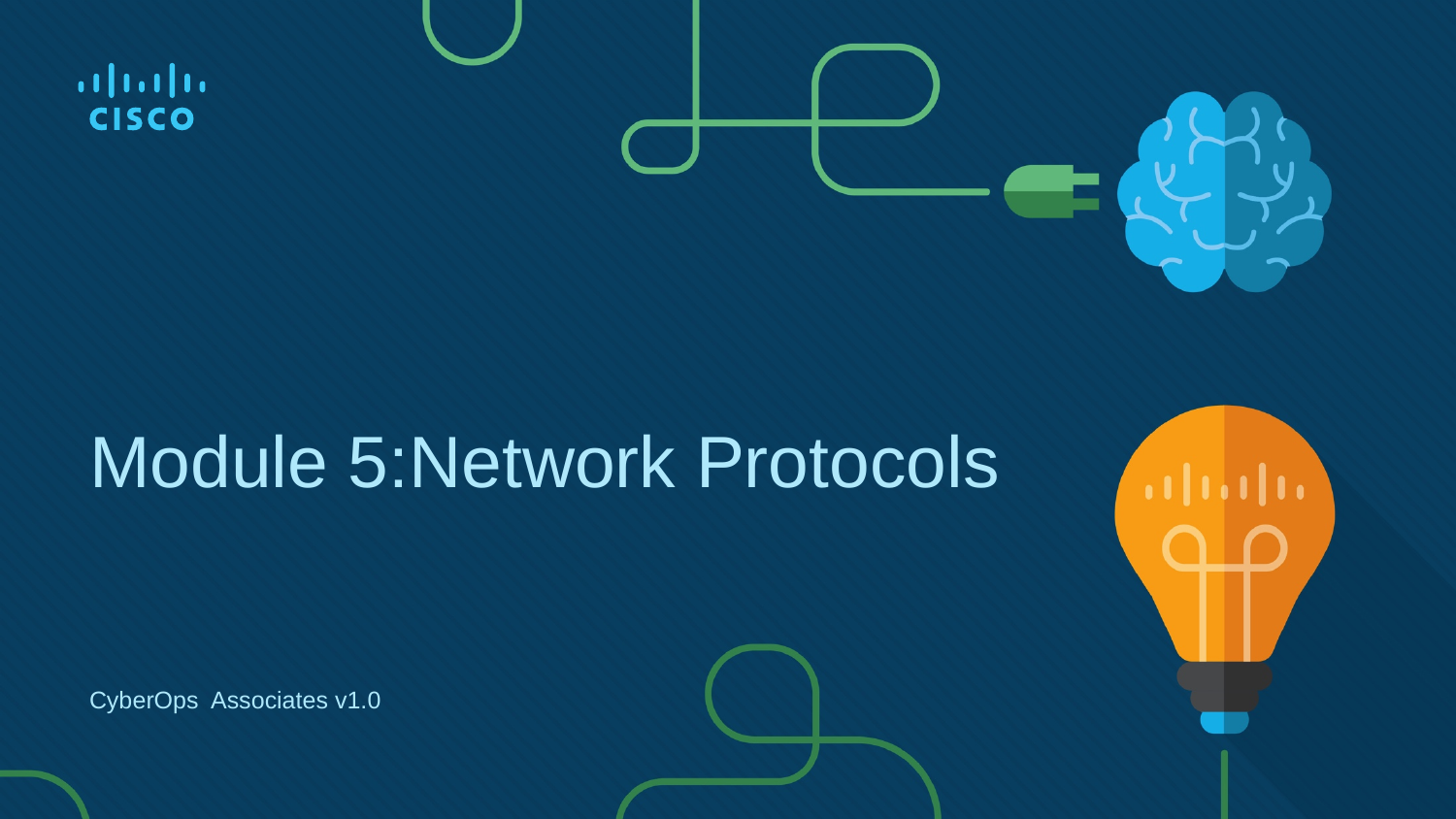

# Module 5:Network Protocols
CyberOps  Associates v1.0